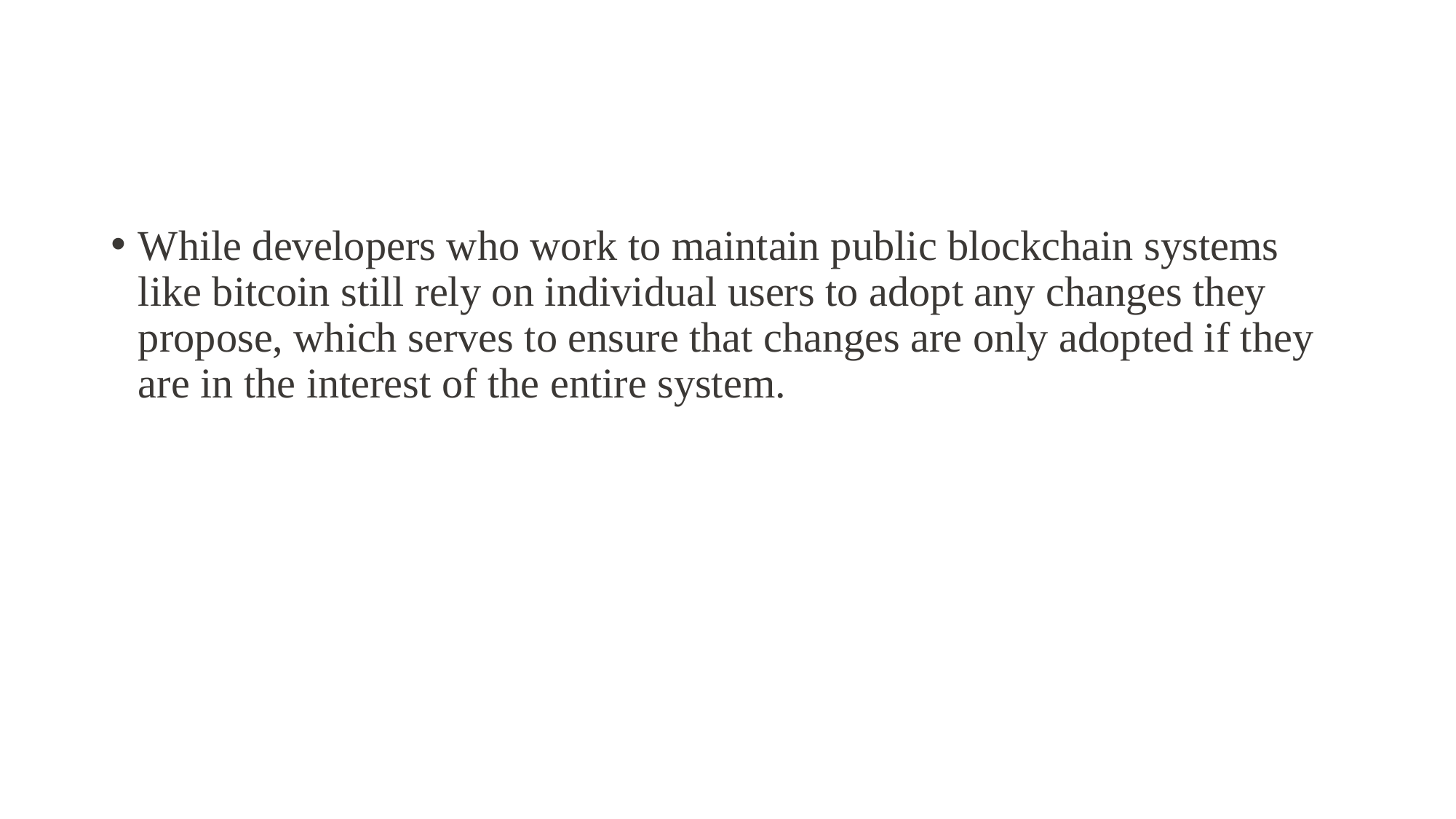

While developers who work to maintain public blockchain systems like bitcoin still rely on individual users to adopt any changes they propose, which serves to ensure that changes are only adopted if they are in the interest of the entire system.